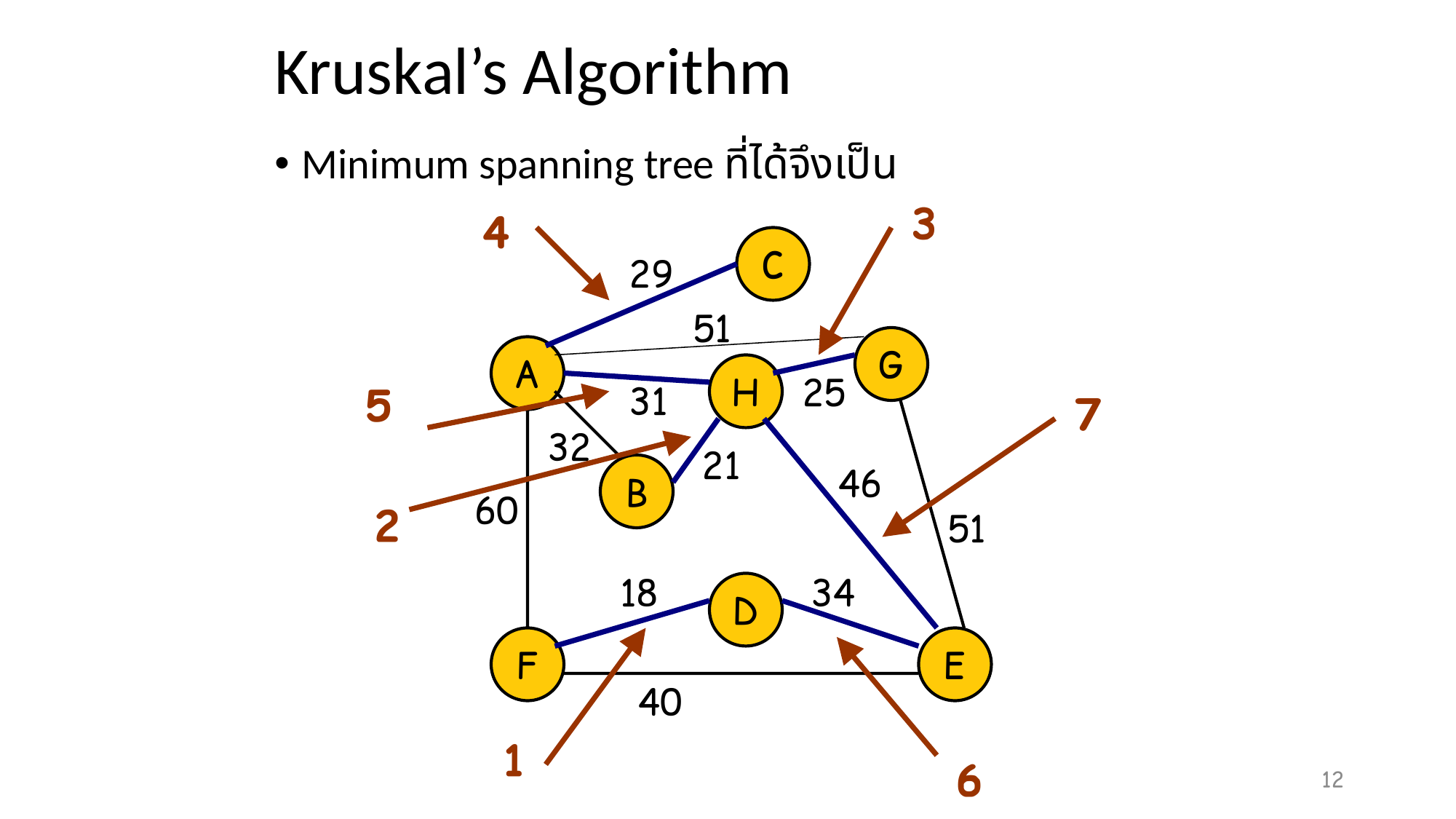

# Kruskal’s Algorithm
Minimum spanning tree ที่ได้จึงเป็น
3
4
C
29

51
G
A

H

25

31

32

21
B
46
60
51
18
34
D

F
E

40

5
7

2

1
6
12